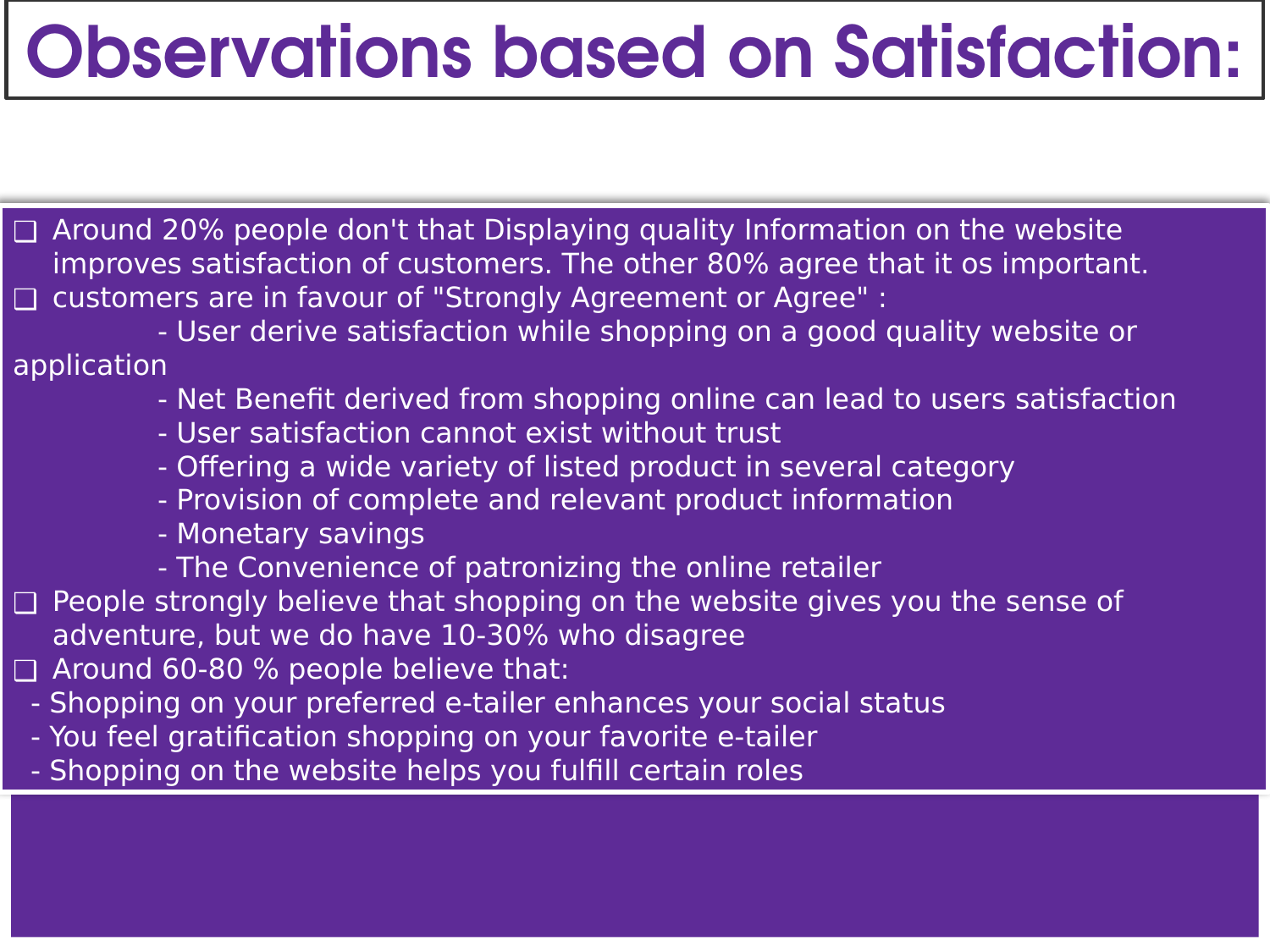

Observations based on Satisfaction:
Around 20% people don't that Displaying quality Information on the website improves satisfaction of customers. The other 80% agree that it os important.
customers are in favour of "Strongly Agreement or Agree" :
	  - User derive satisfaction while shopping on a good quality website or application
	  - Net Benefit derived from shopping online can lead to users satisfaction
	  - User satisfaction cannot exist without trust
	  - Offering a wide variety of listed product in several category
	  - Provision of complete and relevant product information
	  - Monetary savings
	  - The Convenience of patronizing the online retailer
People strongly believe that shopping on the website gives you the sense of adventure, but we do have 10-30% who disagree
Around 60-80 % people believe that:
  - Shopping on your preferred e-tailer enhances your social status
  - You feel gratification shopping on your favorite e-tailer
  - Shopping on the website helps you fulfill certain roles